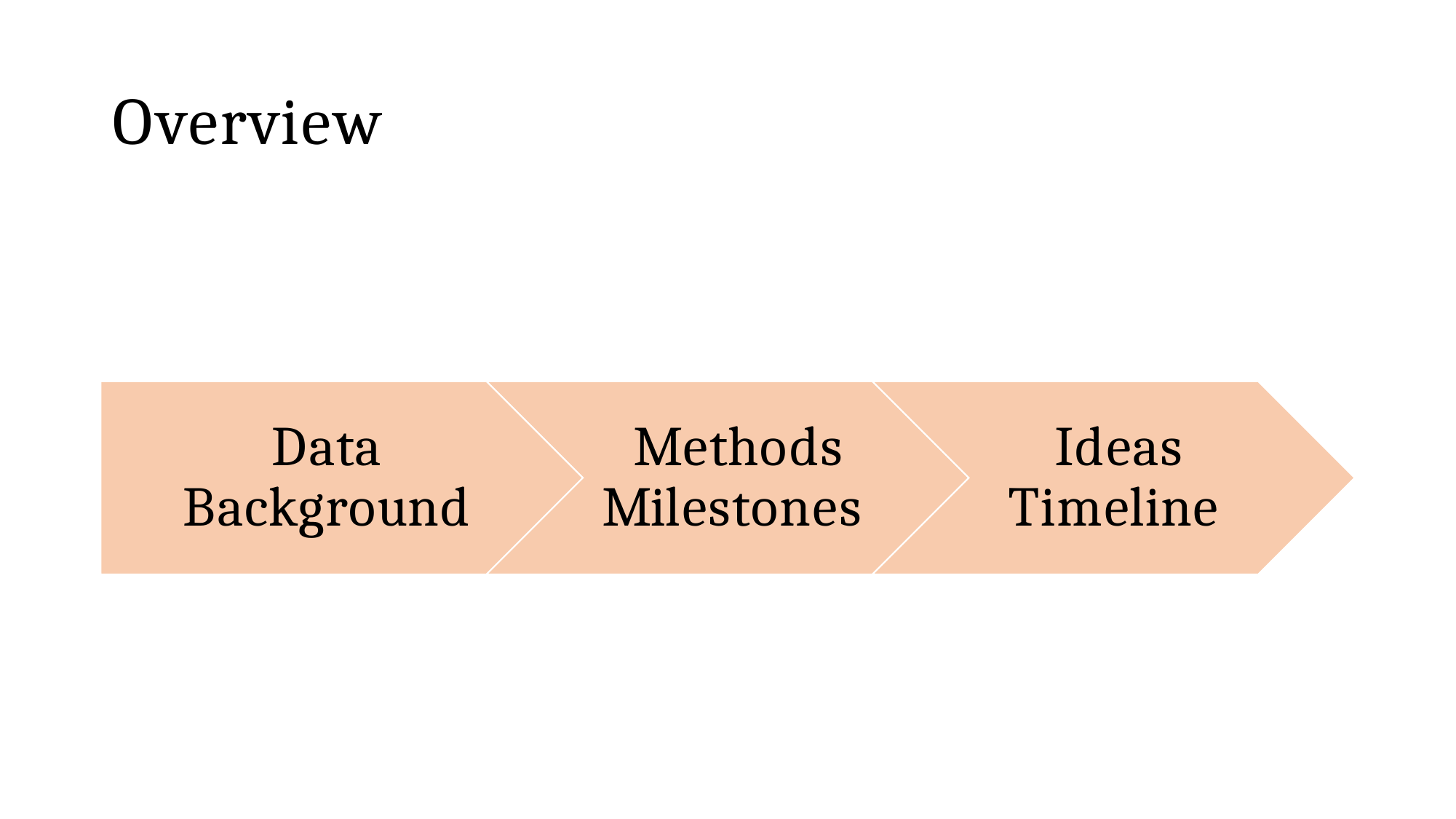

# Overview
Data Background
 Methods Milestones
Ideas Timeline